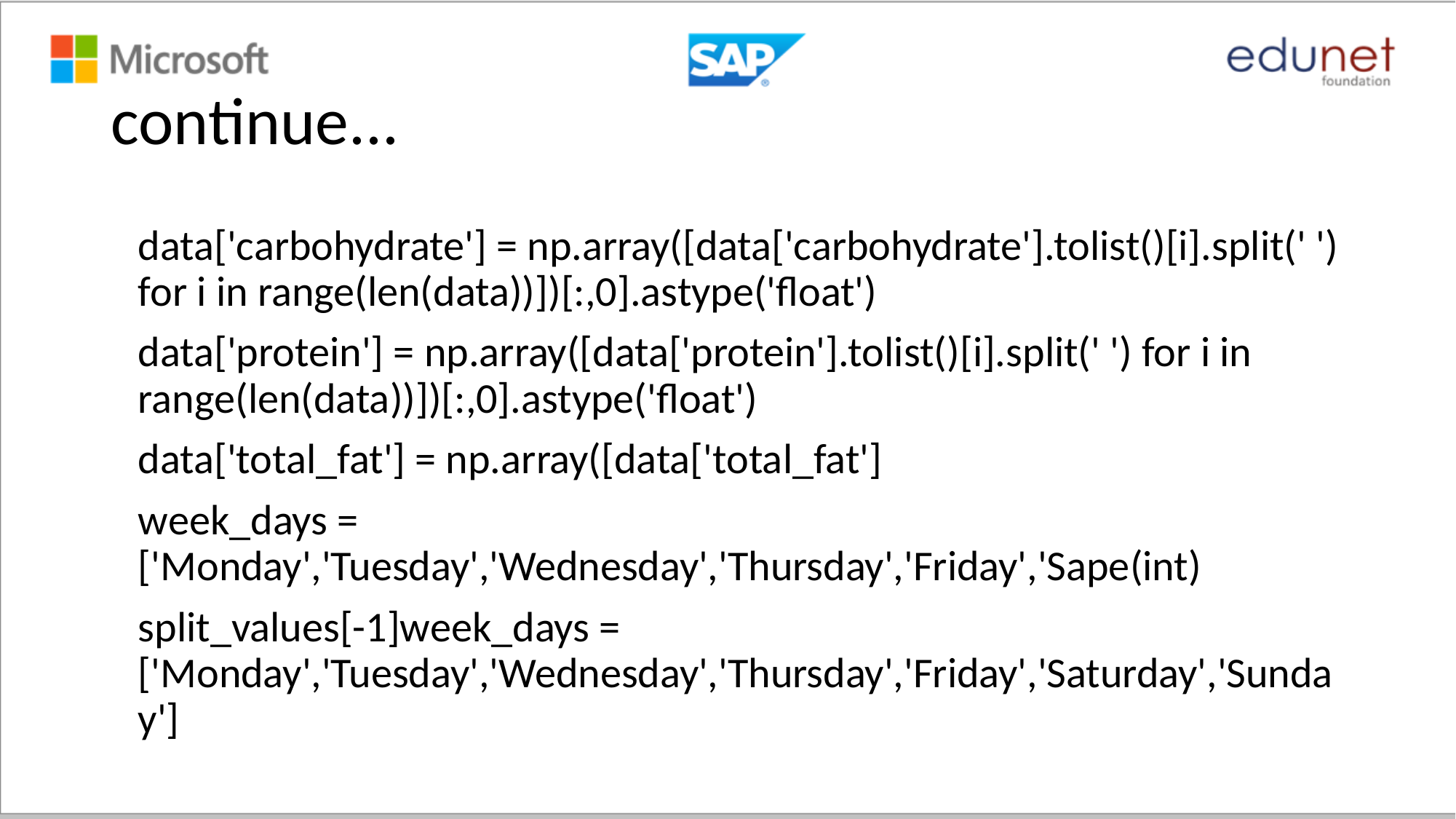

# continue...
data['carbohydrate'] = np.array([data['carbohydrate'].tolist()[i].split(' ') for i in range(len(data))])[:,0].astype('float')
data['protein'] = np.array([data['protein'].tolist()[i].split(' ') for i in range(len(data))])[:,0].astype('float')
data['total_fat'] = np.array([data['total_fat']
week_days = ['Monday','Tuesday','Wednesday','Thursday','Friday','Sape(int)
split_values[-1]week_days = ['Monday','Tuesday','Wednesday','Thursday','Friday','Saturday','Sunday']